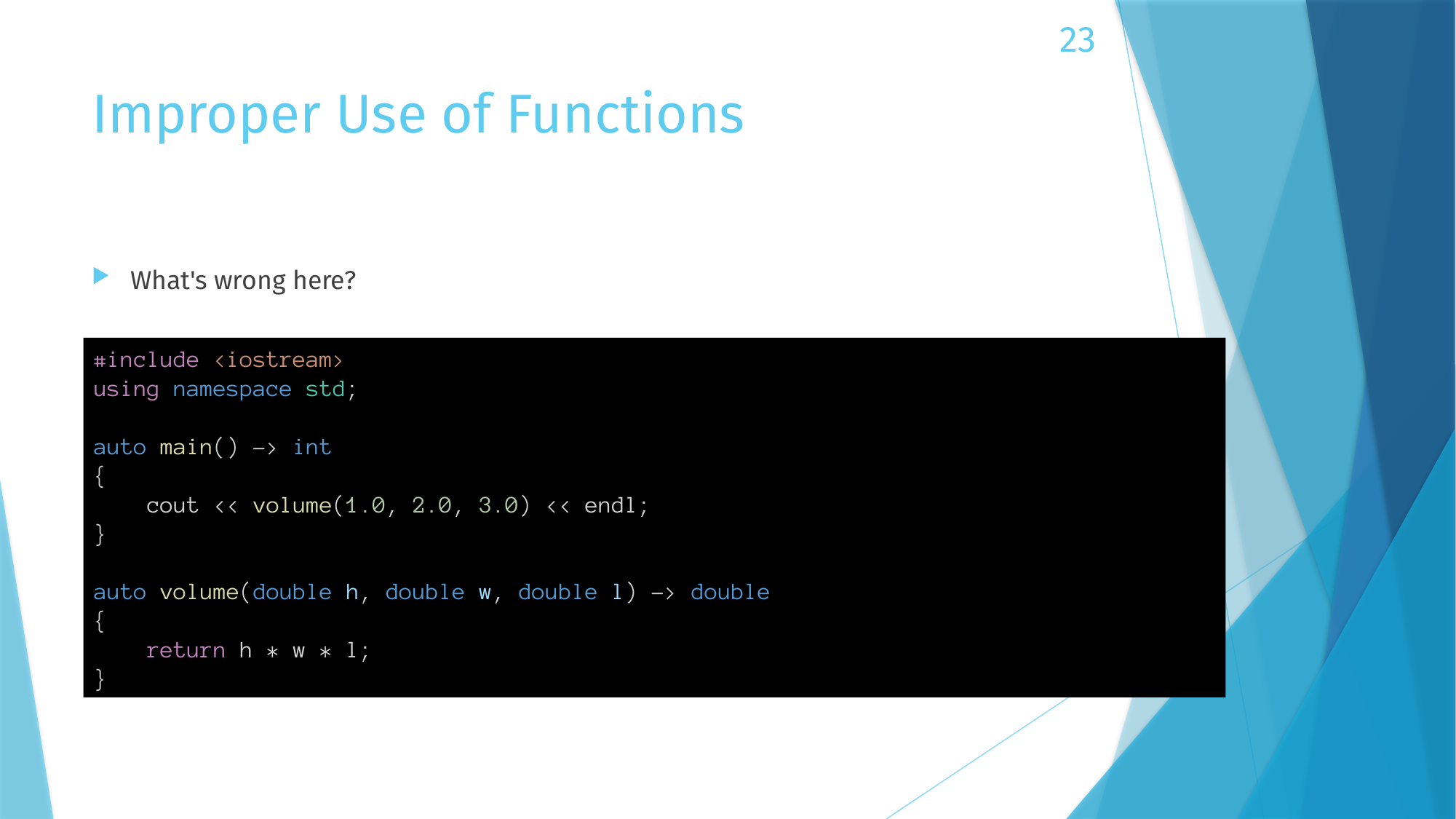

23
# Improper Use of Functions
What's wrong here?
#include <iostream>
using namespace std;
auto main() -> int
{
    cout << volume(1.0, 2.0, 3.0) << endl;
}
auto volume(double h, double w, double l) -> double
{
    return h * w * l;
}